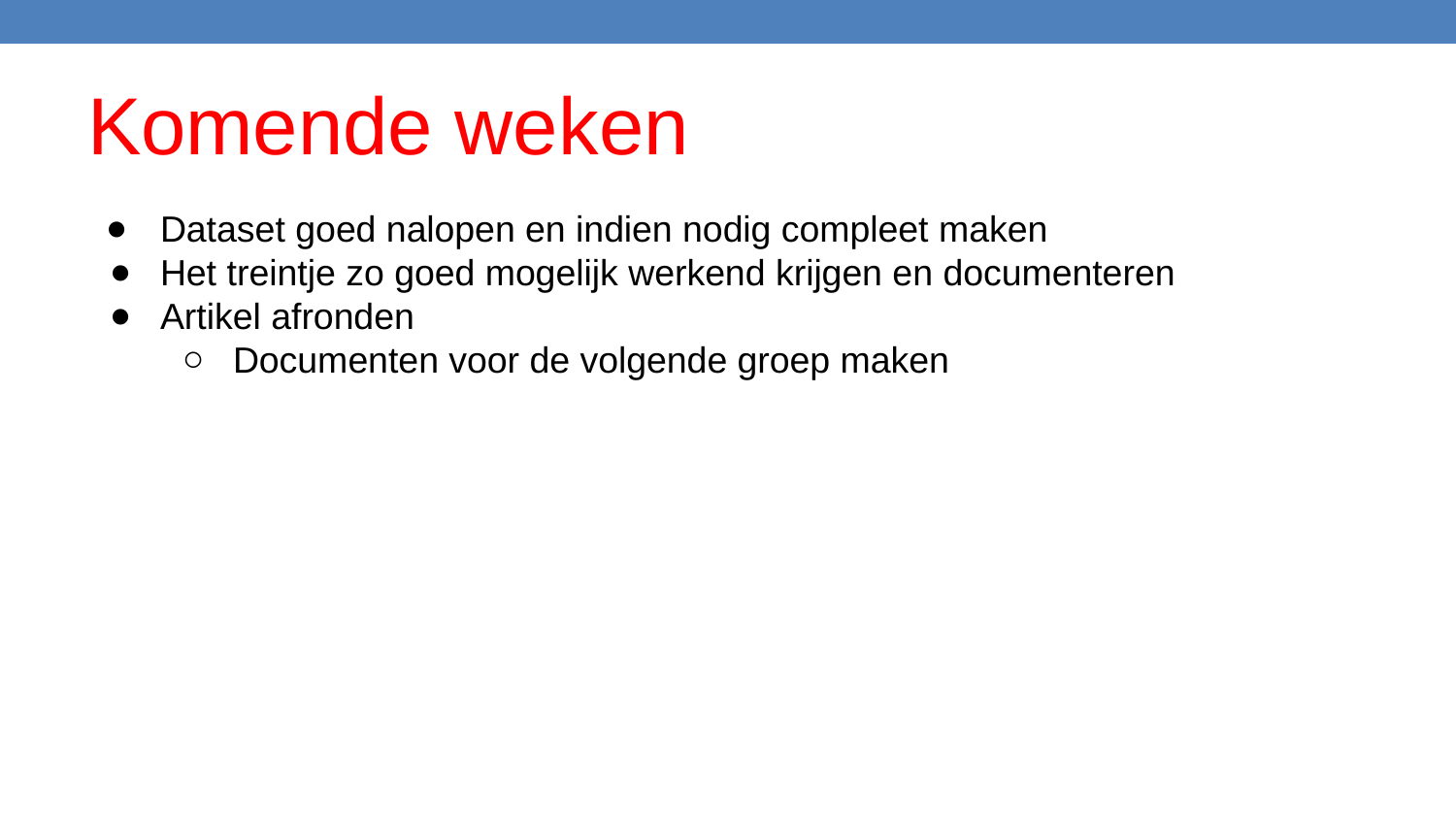

# Komende weken
Dataset goed nalopen en indien nodig compleet maken
Het treintje zo goed mogelijk werkend krijgen en documenteren
Artikel afronden
Documenten voor de volgende groep maken